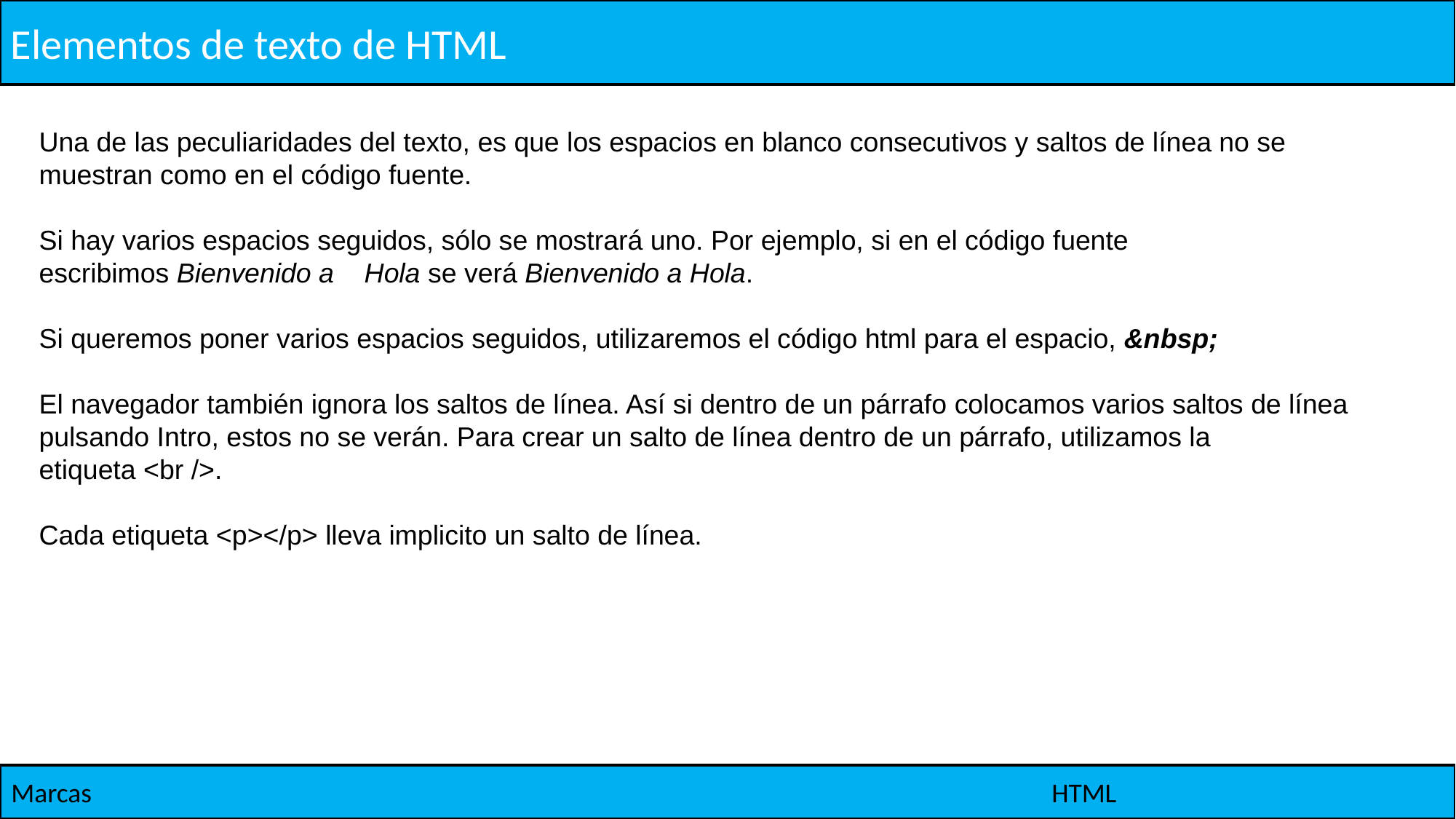

Elementos de texto de HTML

Una de las peculiaridades del texto, es que los espacios en blanco consecutivos y saltos de línea no se muestran como en el código fuente.

Si hay varios espacios seguidos, sólo se mostrará uno. Por ejemplo, si en el código fuente escribimos Bienvenido a    Hola se verá Bienvenido a Hola.

Si queremos poner varios espacios seguidos, utilizaremos el código html para el espacio, &nbsp;

El navegador también ignora los saltos de línea. Así si dentro de un párrafo colocamos varios saltos de línea pulsando Intro, estos no se verán. Para crear un salto de línea dentro de un párrafo, utilizamos la etiqueta <br />.

Cada etiqueta <p></p> lleva implicito un salto de línea.

Marcas

HTML